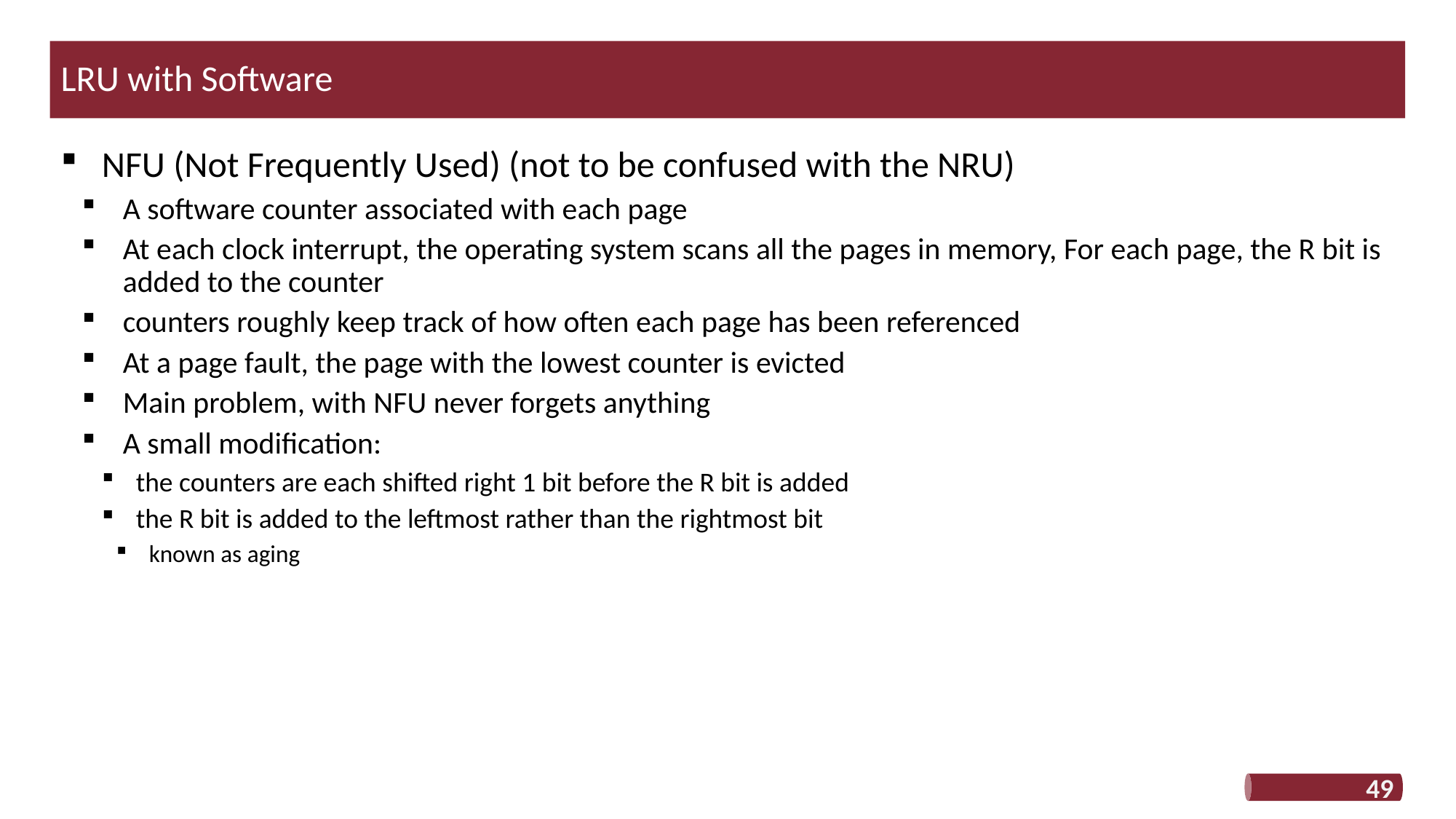

# LRU with Software
NFU (Not Frequently Used) (not to be confused with the NRU)
A software counter associated with each page
At each clock interrupt, the operating system scans all the pages in memory, For each page, the R bit is added to the counter
counters roughly keep track of how often each page has been referenced
At a page fault, the page with the lowest counter is evicted
Main problem, with NFU never forgets anything
A small modification:
the counters are each shifted right 1 bit before the R bit is added
the R bit is added to the leftmost rather than the rightmost bit
known as aging
49